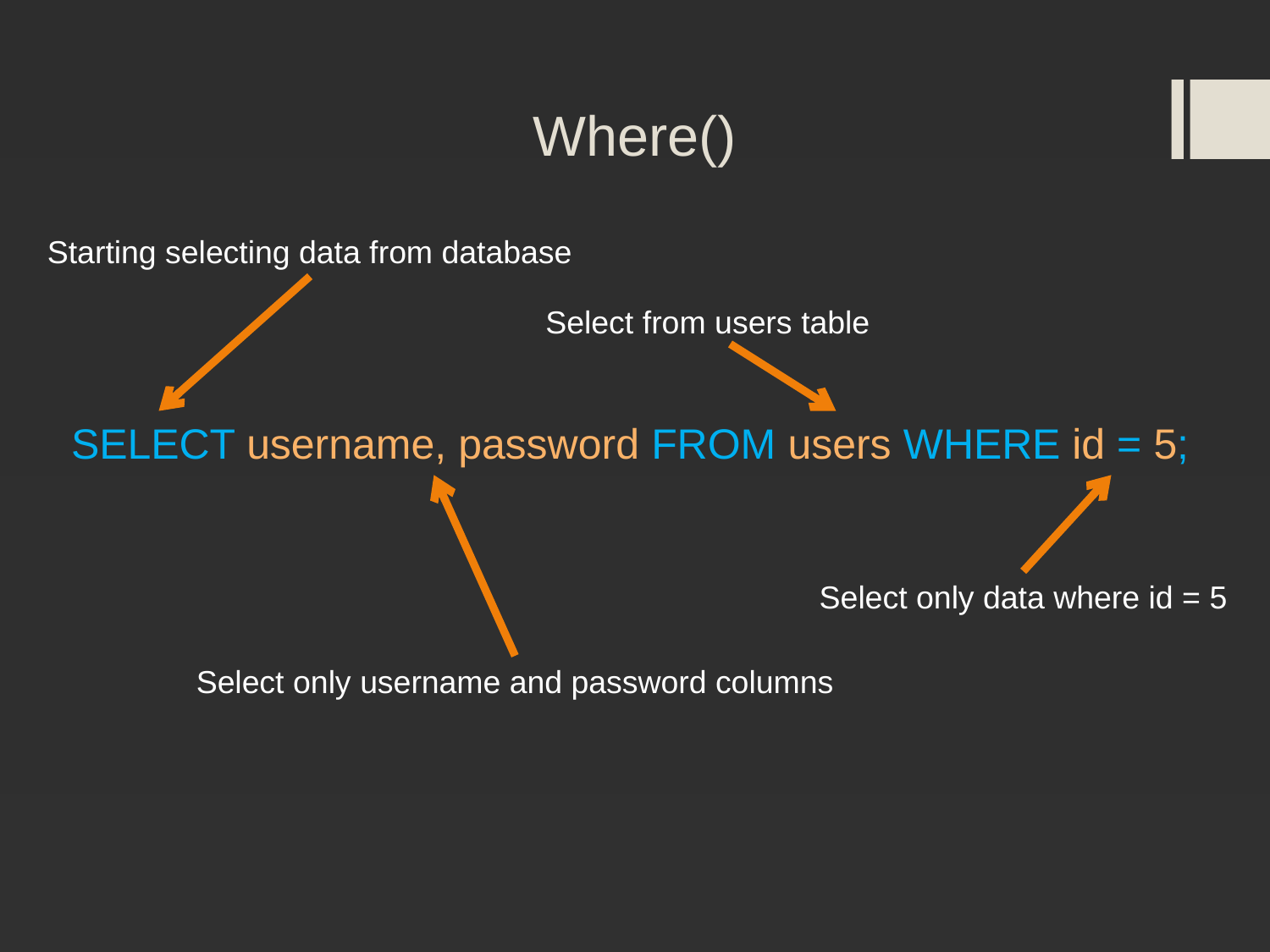

# Where()
Starting selecting data from database
Select from users table
SELECT username, password FROM users WHERE id = 5;
Select only data where id = 5
Select only username and password columns